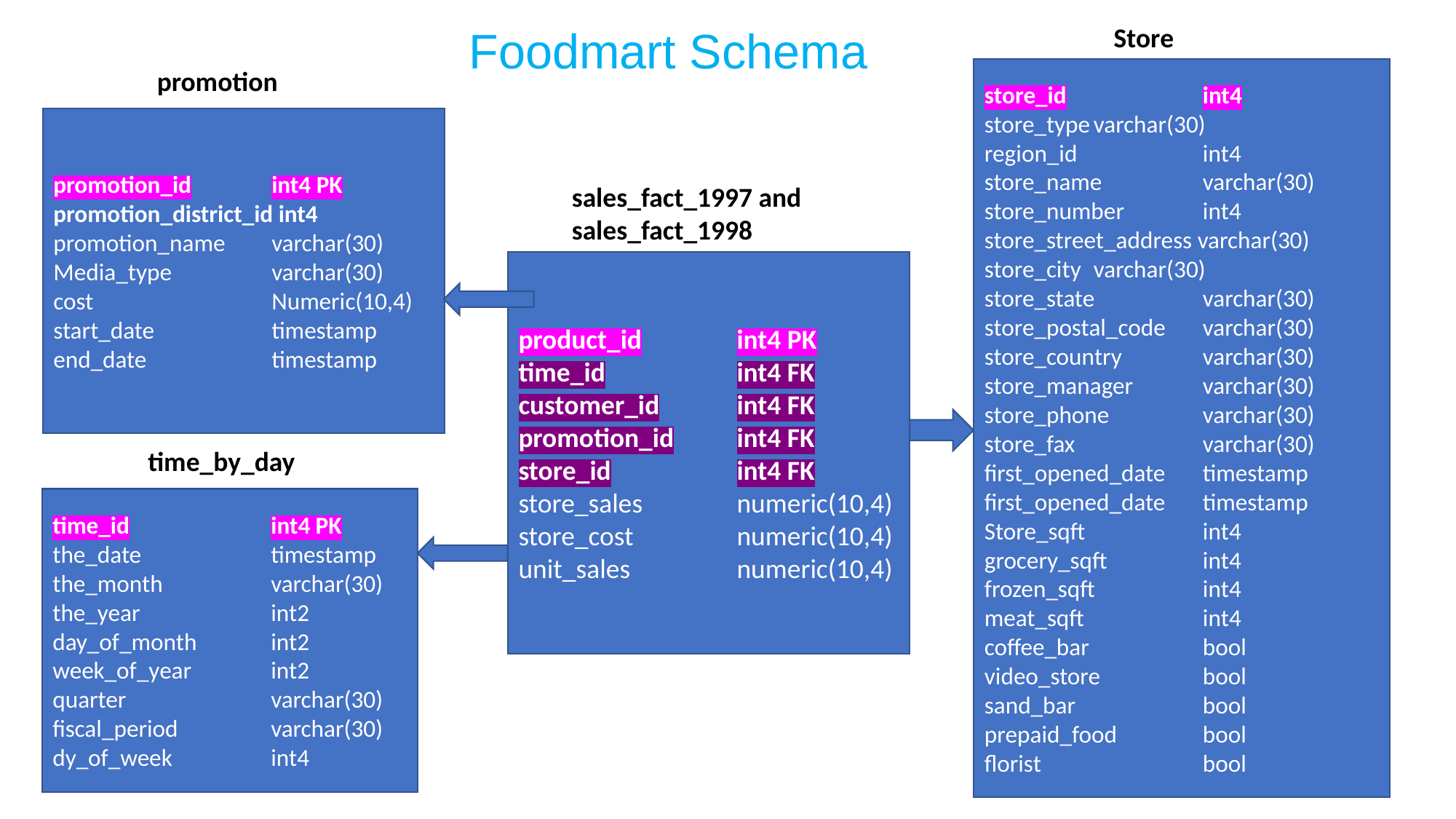

Foodmart Schema
Store
promotion

store_id		int4
store_type	varchar(30)
region_id		int4
store_name	varchar(30)
store_number	int4
store_street_address varchar(30)
store_city 	varchar(30)
store_state	varchar(30)
store_postal_code	varchar(30)
store_country 	varchar(30)
store_manager 	varchar(30)
store_phone	varchar(30)
store_fax		varchar(30)
first_opened_date	timestamp
first_opened_date	timestamp
Store_sqft		int4
grocery_sqft	int4
frozen_sqft	int4
meat_sqft		int4
coffee_bar		bool
video_store	bool
sand_bar		bool
prepaid_food	bool
florist		bool

promotion_id	int4 PK
promotion_district_id int4
promotion_name 	varchar(30)
Media_type	varchar(30)
cost		Numeric(10,4)
start_date		timestamp
end_date		timestamp
sales_fact_1997 and
sales_fact_1998
product_id	int4 PK
time_id		int4 FK
customer_id	int4 FK
promotion_id	int4 FK
store_id		int4 FK
store_sales 	numeric(10,4)
store_cost 	numeric(10,4)
unit_sales 	numeric(10,4)

time_by_day
time_id		int4 PK
the_date		timestamp
the_month	varchar(30)
the_year		int2
day_of_month	int2
week_of_year  	int2
quarter		varchar(30)
fiscal_period	varchar(30)
dy_of_week	int4